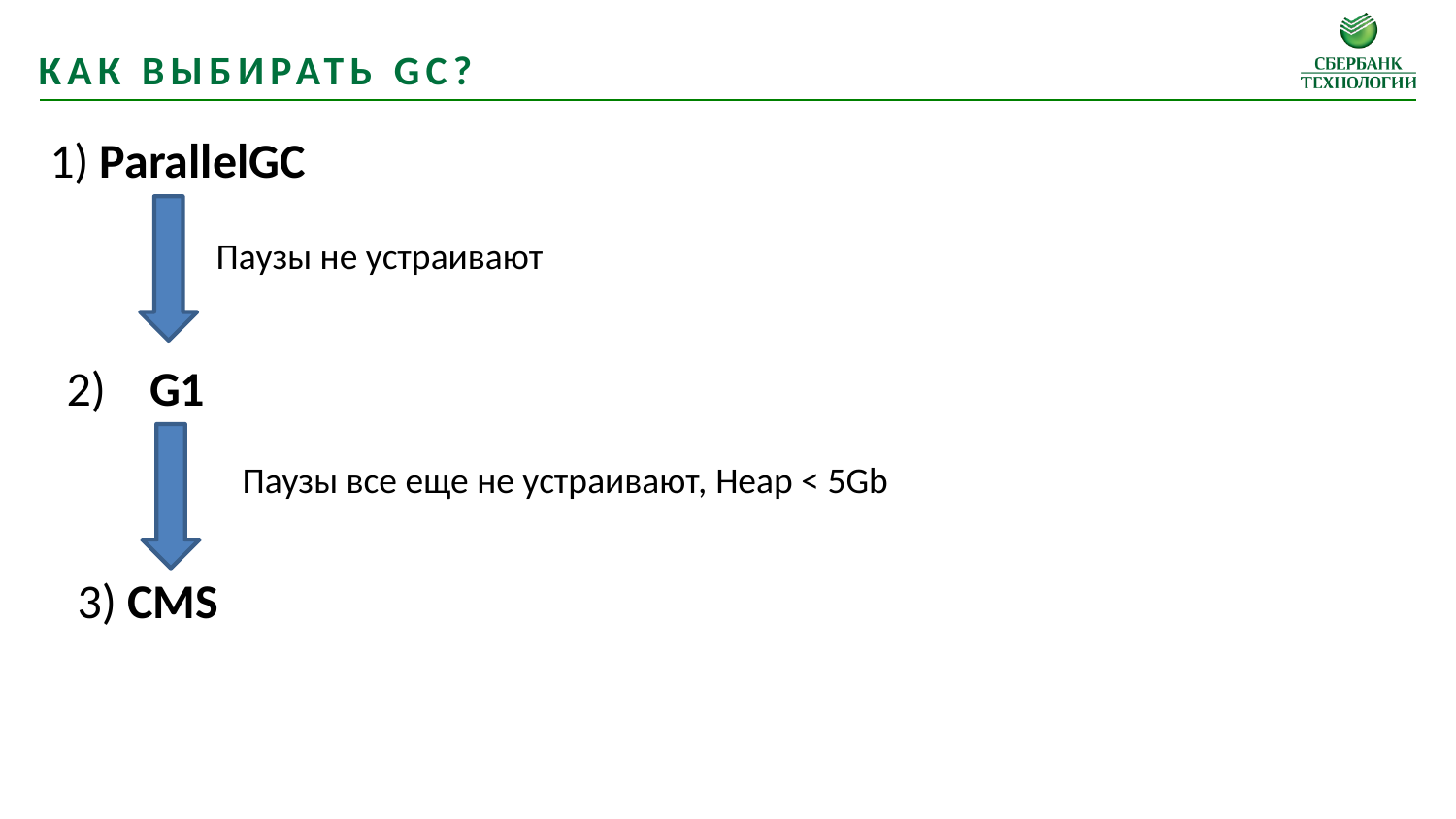

Как выбирать GC?
1) ParallelGC

Паузы не устраивают
2)    G1

Паузы все еще не устраивают, Heap < 5Gb
3) CMS